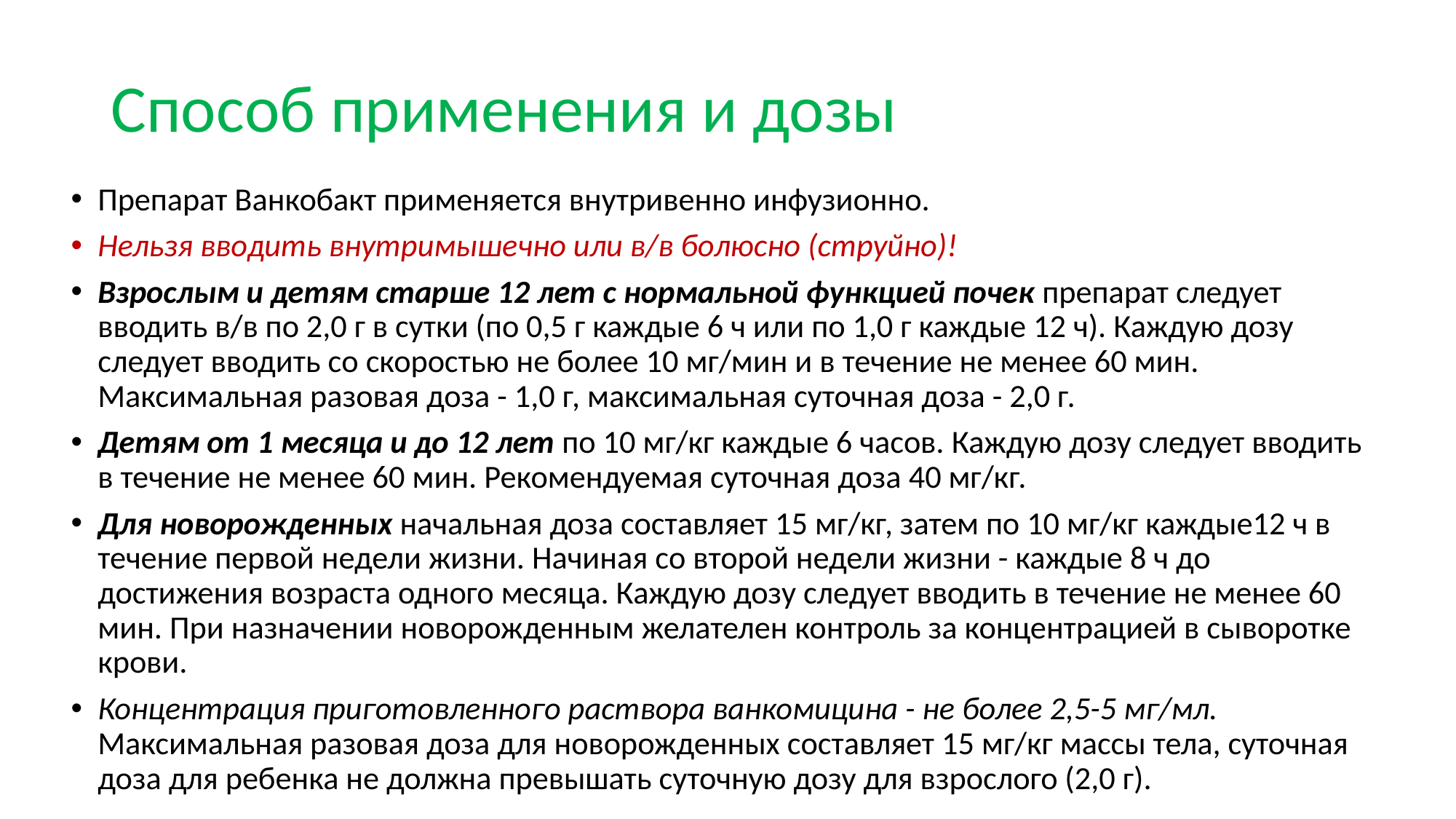

# Способ применения и дозы
Препарат Ванкобакт применяется внутривенно инфузионно.
Нельзя вводить внутримышечно или в/в болюсно (струйно)!
Взрослым и детям старше 12 лет с нормальной функцией почек препарат следует вводить в/в по 2,0 г в сутки (по 0,5 г каждые 6 ч или по 1,0 г каждые 12 ч). Каждую дозу следует вводить со скоростью не более 10 мг/мин и в течение не менее 60 мин. Максимальная разовая доза - 1,0 г, максимальная суточная доза - 2,0 г.
Детям от 1 месяца и до 12 лет по 10 мг/кг каждые 6 часов. Каждую дозу следует вводить в течение не менее 60 мин. Рекомендуемая суточная доза 40 мг/кг.
Для новорожденных начальная доза составляет 15 мг/кг, затем по 10 мг/кг каждые12 ч в течение первой недели жизни. Начиная со второй недели жизни - каждые 8 ч до достижения возраста одного месяца. Каждую дозу следует вводить в течение не менее 60 мин. При назначении новорожденным желателен контроль за концентрацией в сыворотке крови.
Концентрация приготовленного раствора ванкомицина - не более 2,5-5 мг/мл. Максимальная разовая доза для новорожденных составляет 15 мг/кг массы тела, суточная доза для ребенка не должна превышать суточную дозу для взрослого (2,0 г).